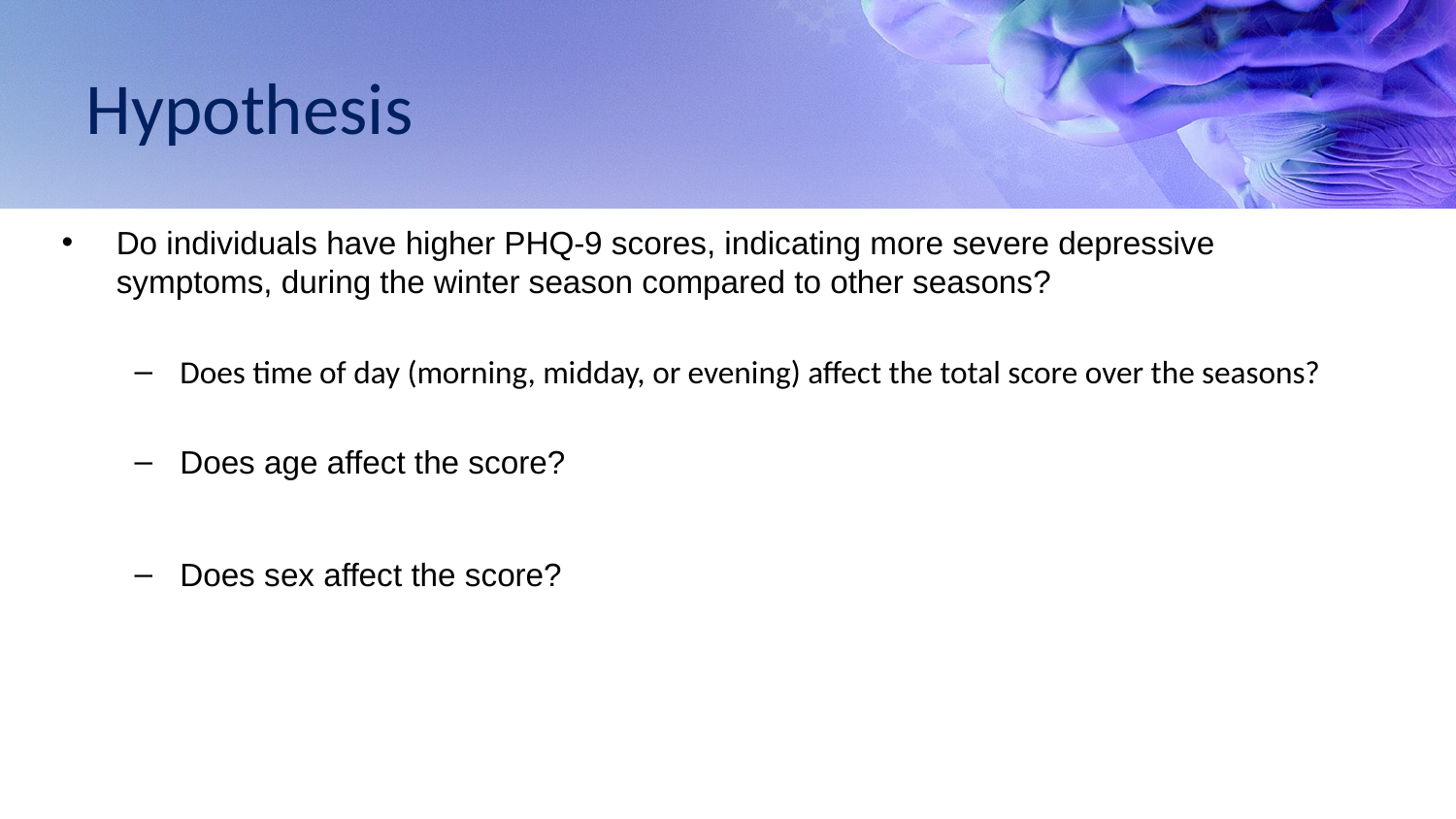

# Hypothesis
Do individuals have higher PHQ-9 scores, indicating more severe depressive symptoms, during the winter season compared to other seasons?

Does time of day (morning, midday, or evening) affect the total score over the seasons?

Does age affect the score?

Does sex affect the score?